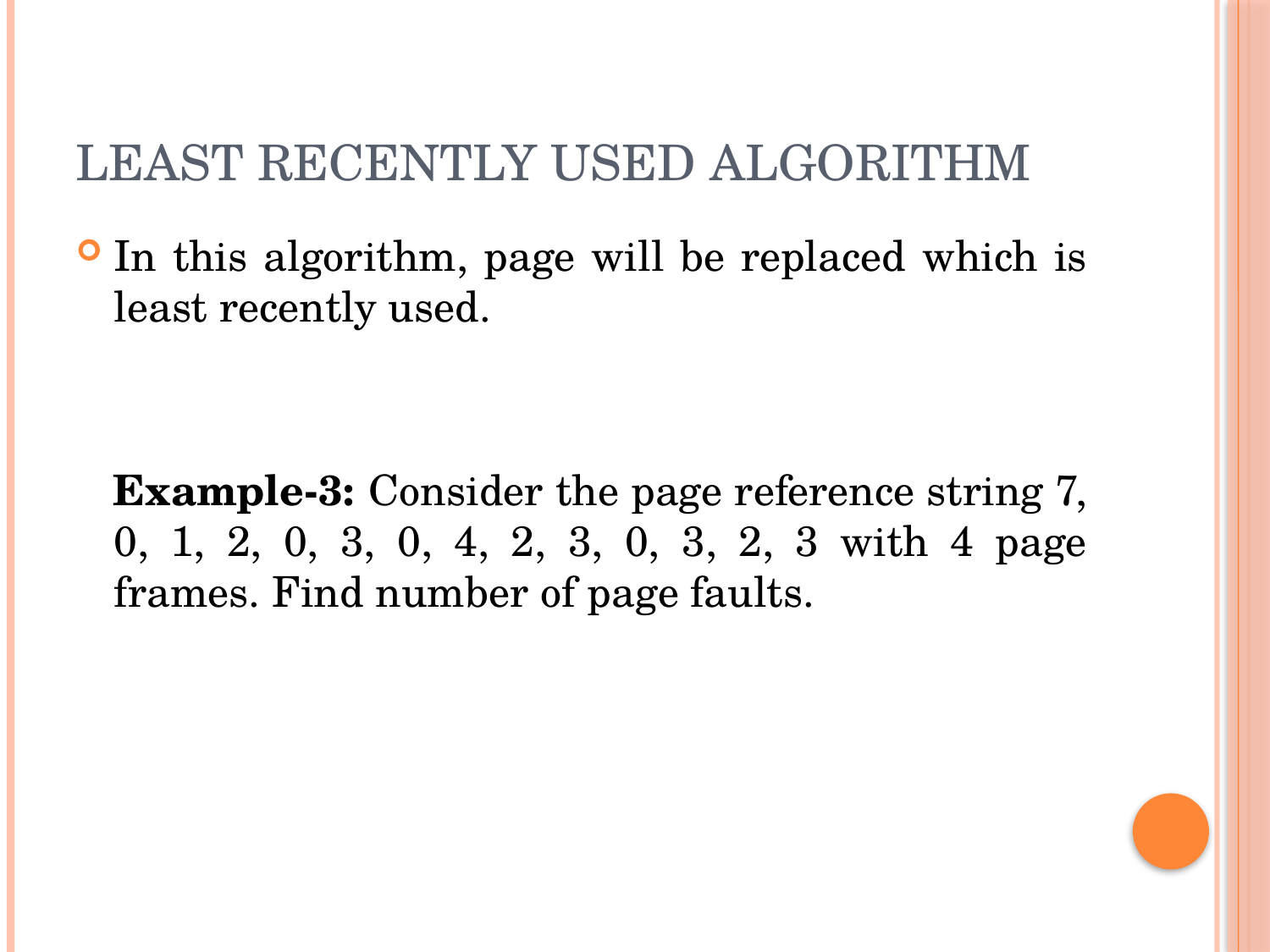

# LEAST RECENTLY USED ALGORITHM
In this algorithm, page will be replaced which is least recently used.

   Example-3: Consider the page reference string 7, 0, 1, 2, 0, 3, 0, 4, 2, 3, 0, 3, 2, 3 with 4 page frames. Find number of page faults.